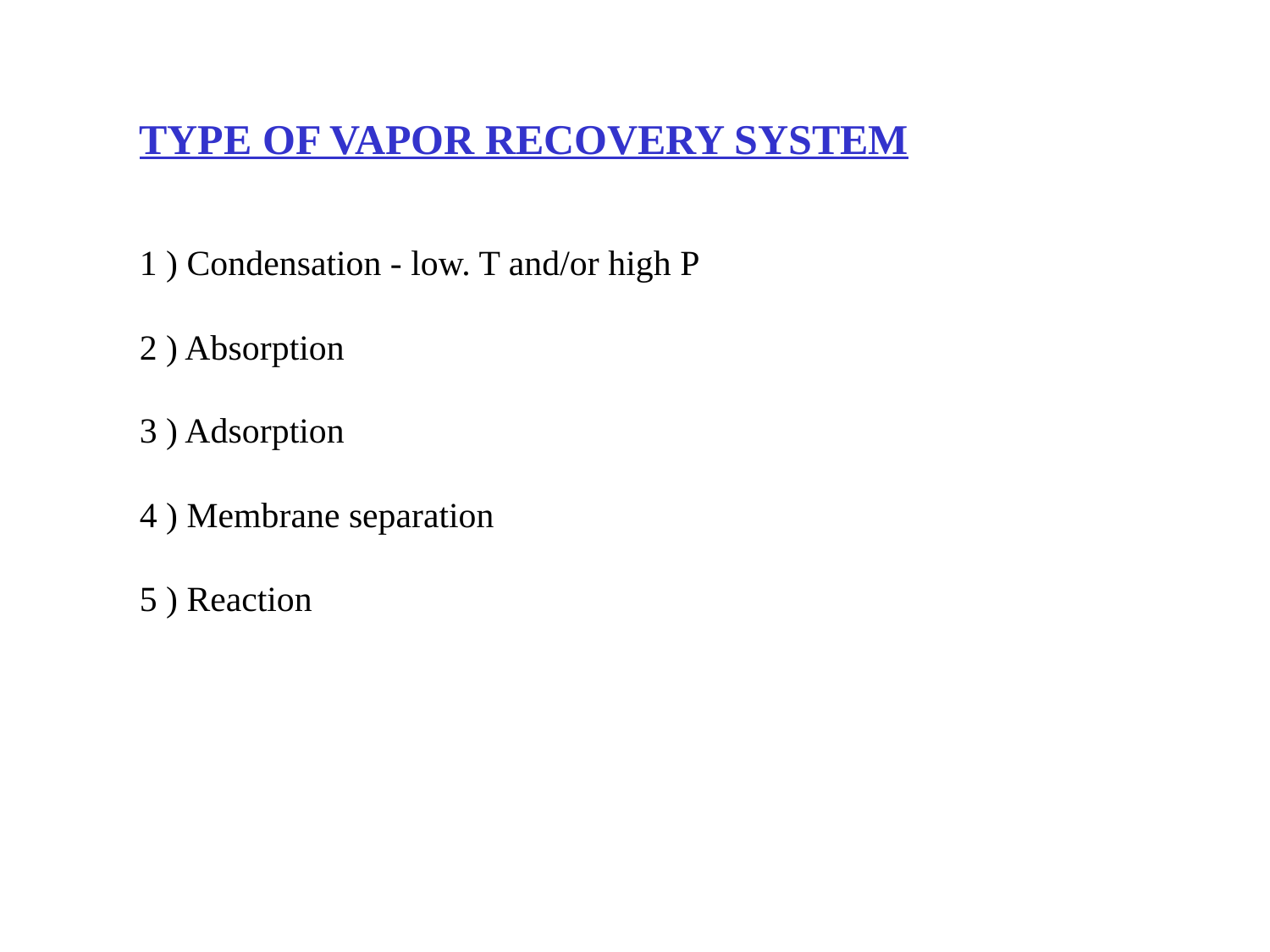

TYPE OF VAPOR RECOVERY SYSTEM

1 ) Condensation - low. T and/or high P

2 ) Absorption

3 ) Adsorption

4 ) Membrane separation

5 ) Reaction